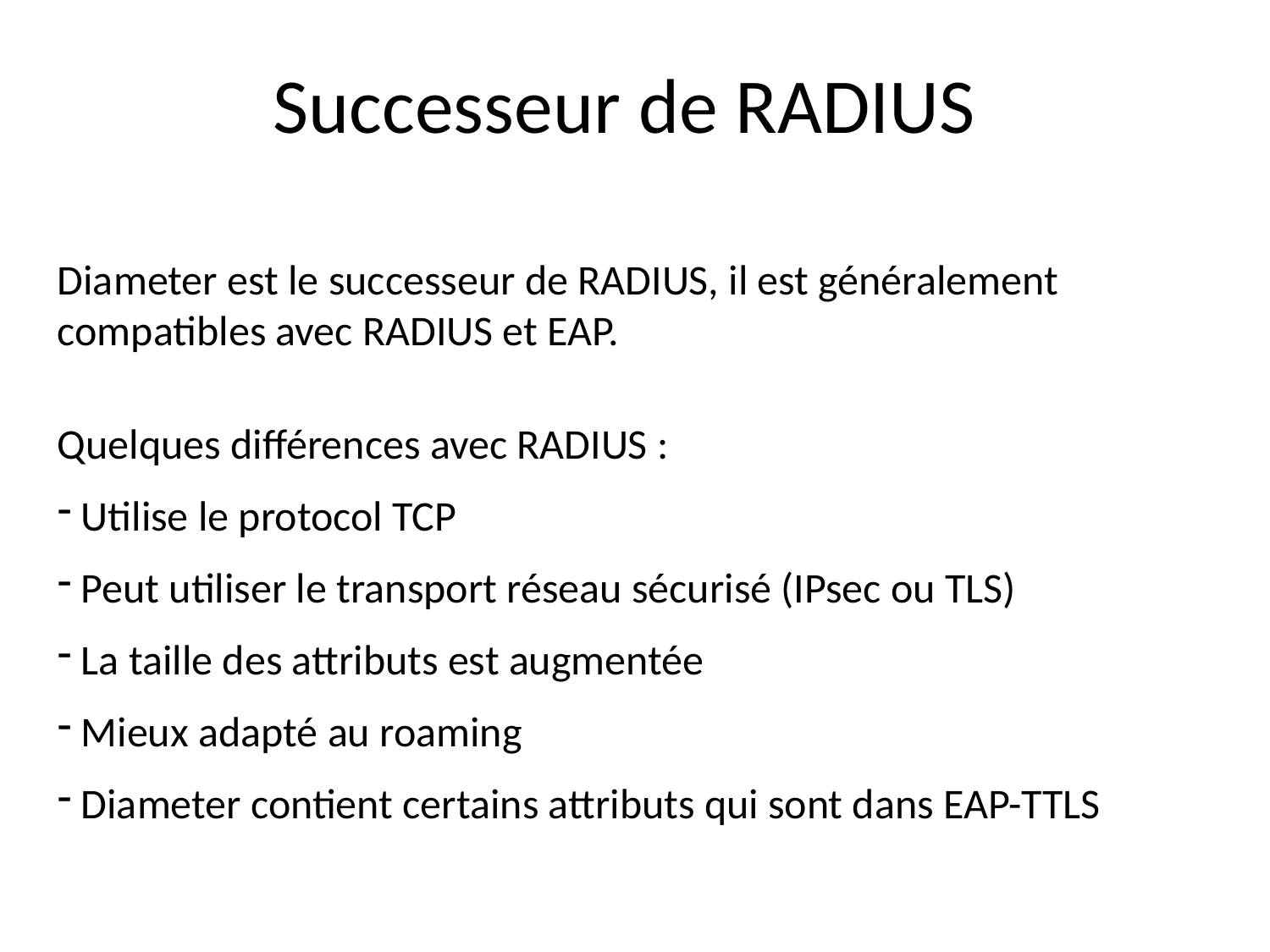

# Successeur de RADIUS
Diameter est le successeur de RADIUS, il est généralement compatibles avec RADIUS et EAP.

Quelques différences avec RADIUS :
 Utilise le protocol TCP
 Peut utiliser le transport réseau sécurisé (IPsec ou TLS)
 La taille des attributs est augmentée
 Mieux adapté au roaming
 Diameter contient certains attributs qui sont dans EAP-TTLS